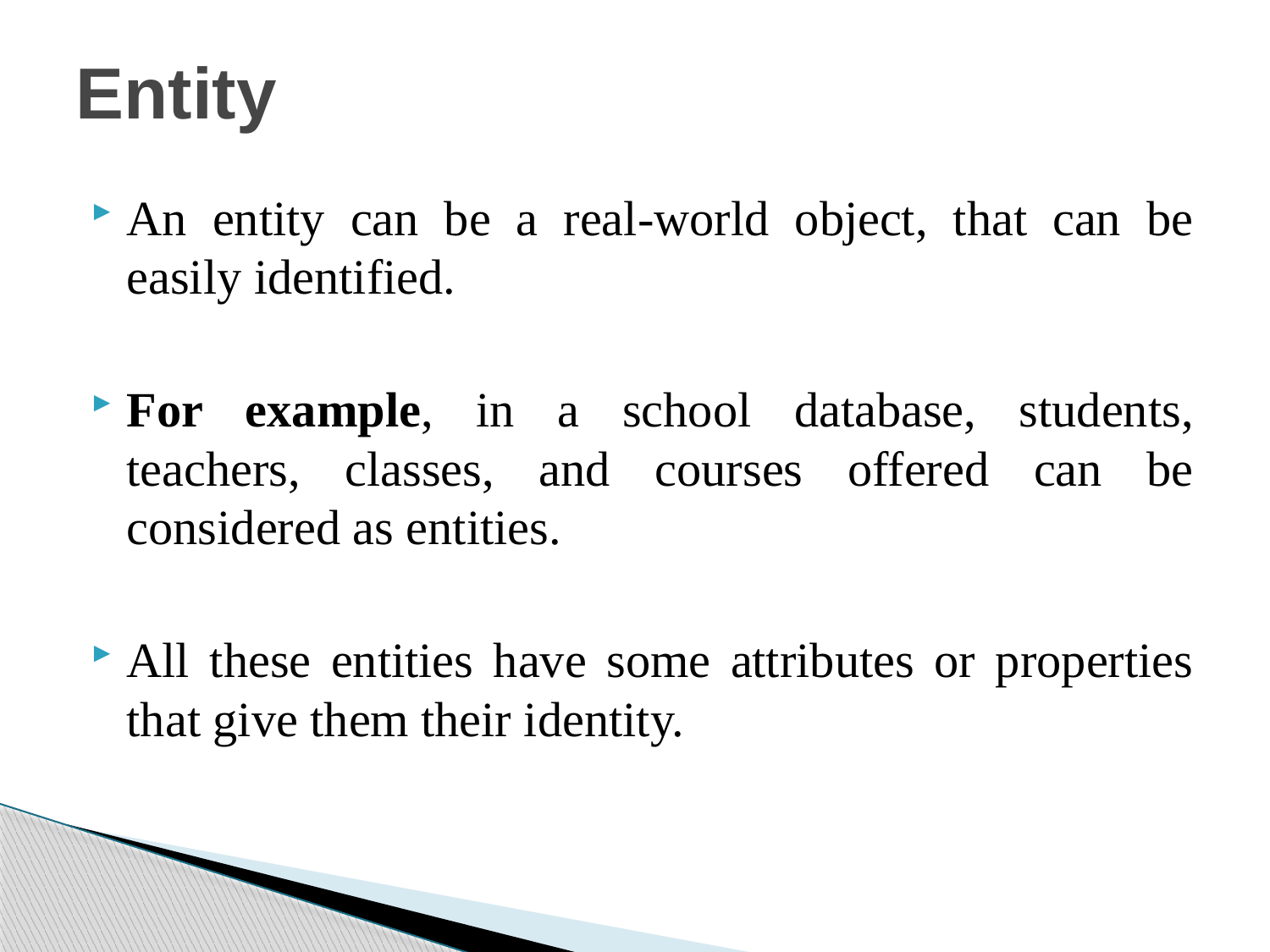

# Entity
An entity can be a real-world object, that can be easily identified.

For example, in a school database, students, teachers, classes, and courses offered can be considered as entities.

All these entities have some attributes or properties that give them their identity.